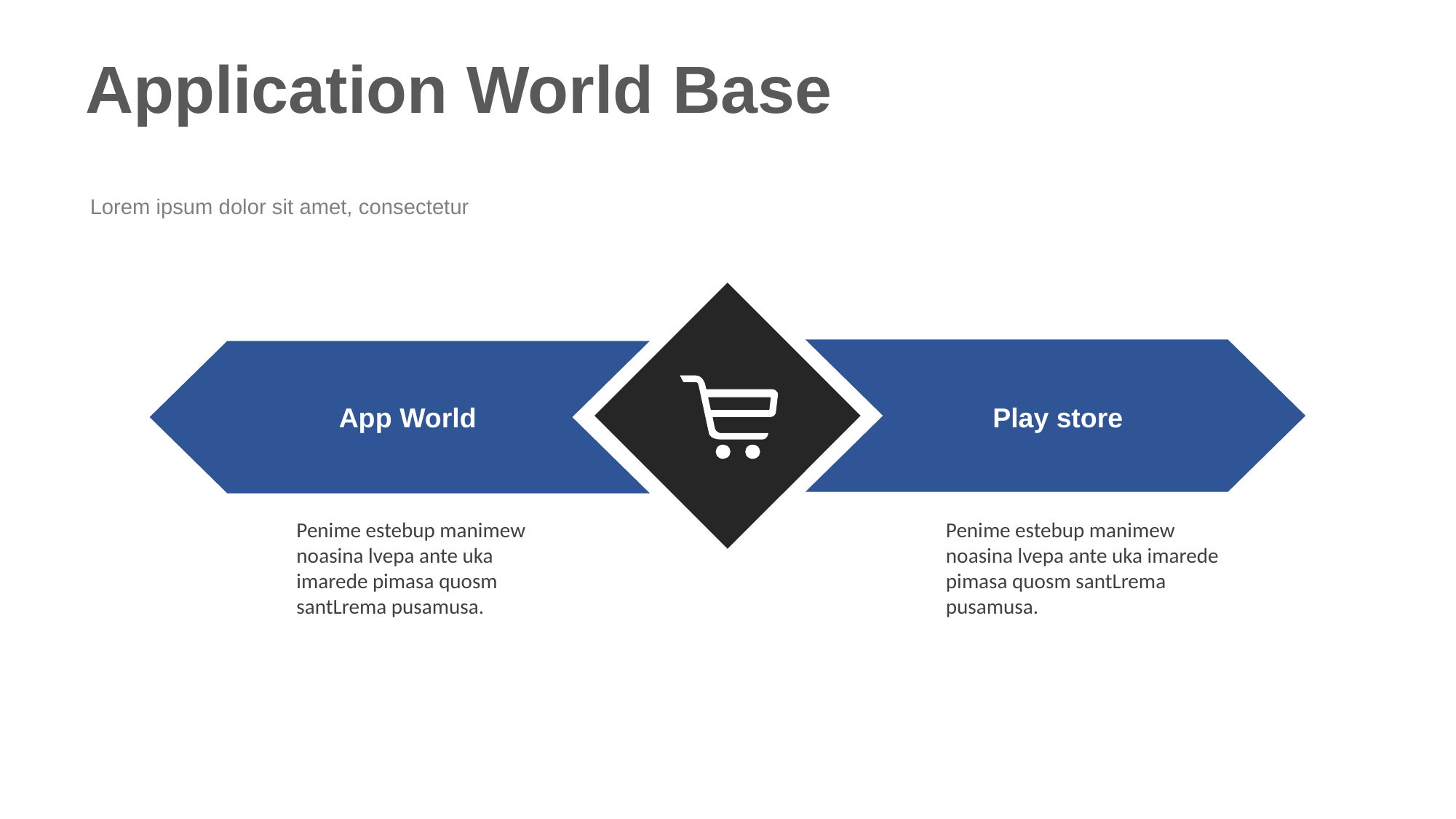

Application World Base
Lorem ipsum dolor sit amet, consectetur

Play store

App World
Penime estebup manimew noasina lvepa ante uka imarede pimasa quosm santLrema pusamusa.
Penime estebup manimew noasina lvepa ante uka imarede pimasa quosm santLrema pusamusa.